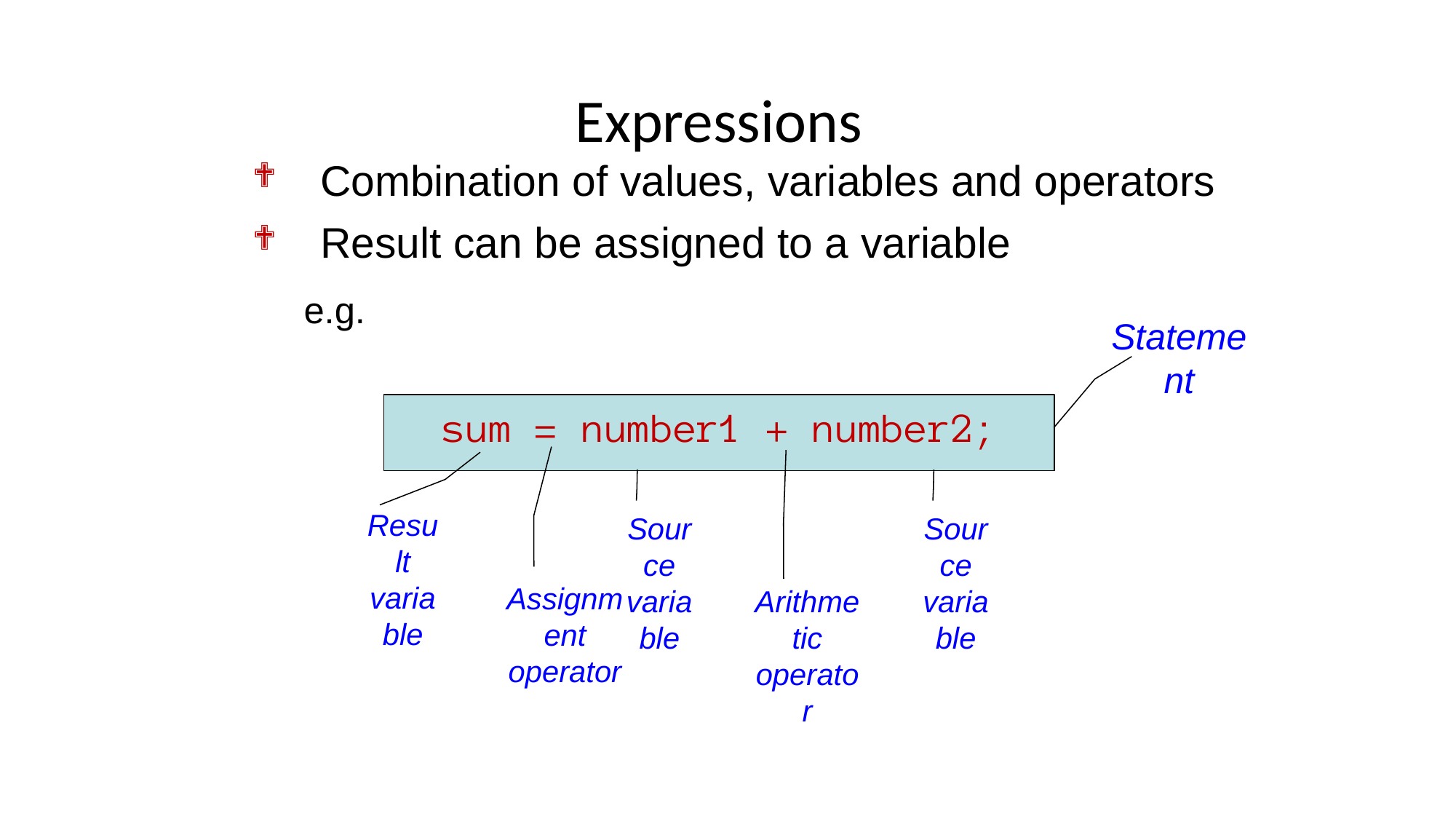

# Expressions
Combination of values, variables and operators
Result can be assigned to a variable
e.g.
Statement

sum = number1 + number2;

Assignment operator

Arithmetic operator

Result variable

Source variable

Source variable